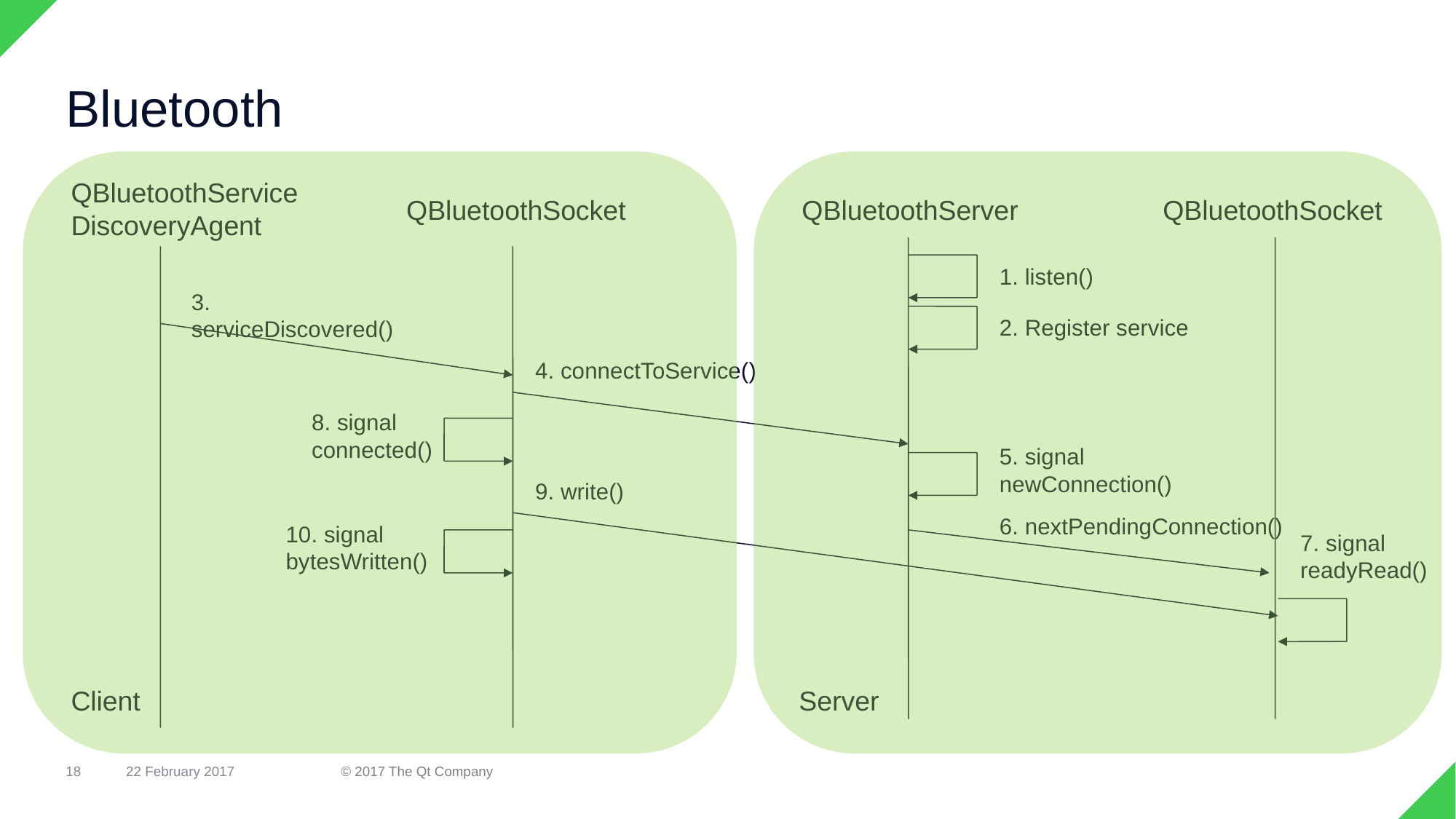

# Bluetooth

QBluetoothService DiscoveryAgent
QBluetoothSocket
QBluetoothServer
QBluetoothSocket

1. listen()

3. serviceDiscovered()
2. Register service

4. connectToService()

8. signal connected()

5. signal newConnection()

9. write()
6. nextPendingConnection()

10. signal bytesWritten()
7. signal readyRead()

Client
Server
18
22 February 2017
© 2017 The Qt Company